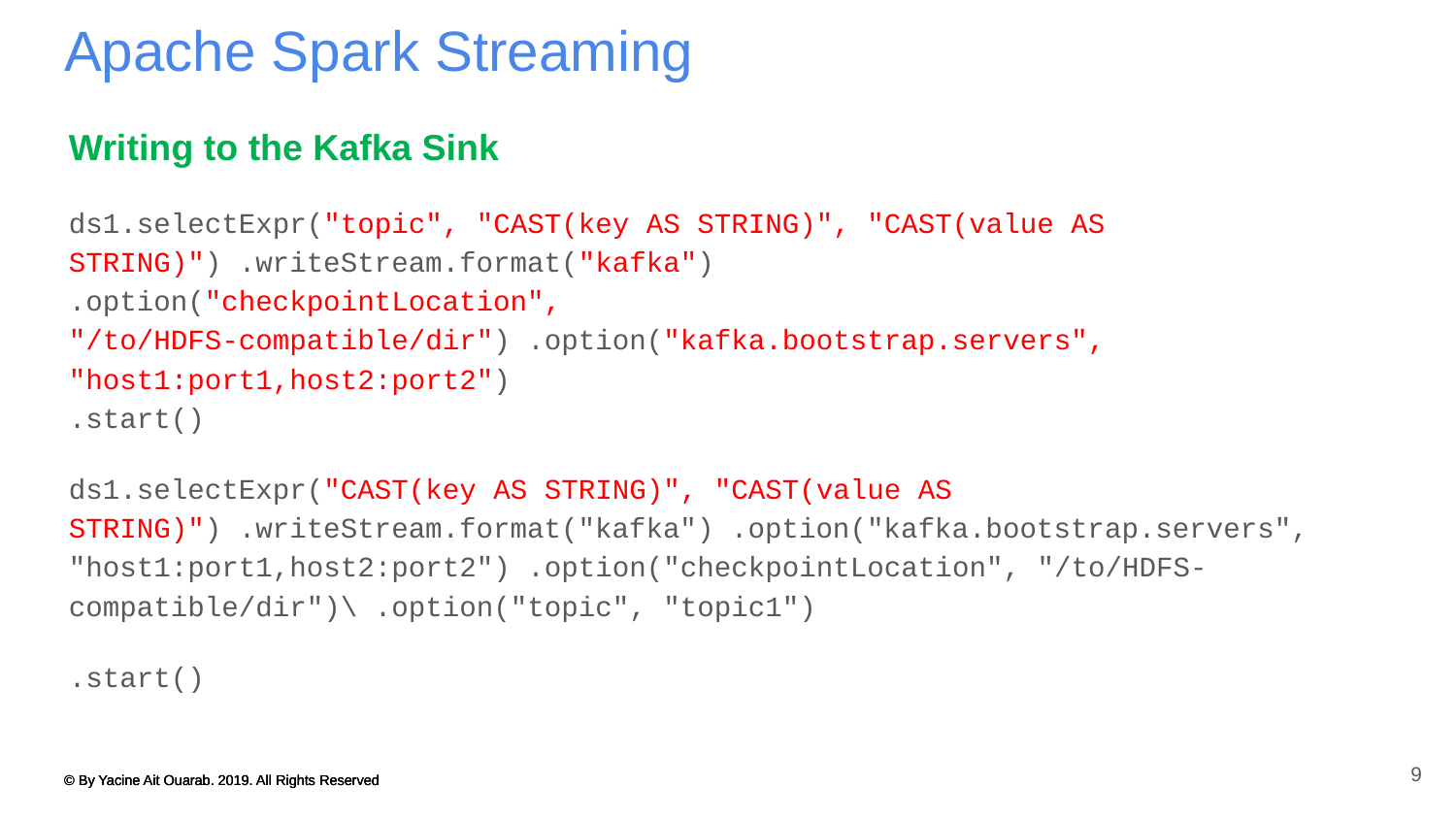

# Apache Spark Streaming

Writing to the Kafka Sink
ds1.selectExpr("topic", "CAST(key AS STRING)", "CAST(value AS STRING)") .writeStream.format("kafka")
.option("checkpointLocation", "/to/HDFS-compatible/dir") .option("kafka.bootstrap.servers", "host1:port1,host2:port2")
.start()
ds1.selectExpr("CAST(key AS STRING)", "CAST(value AS STRING)") .writeStream.format("kafka") .option("kafka.bootstrap.servers", "host1:port1,host2:port2") .option("checkpointLocation", "/to/HDFS-compatible/dir")\ .option("topic", "topic1")
.start()
9